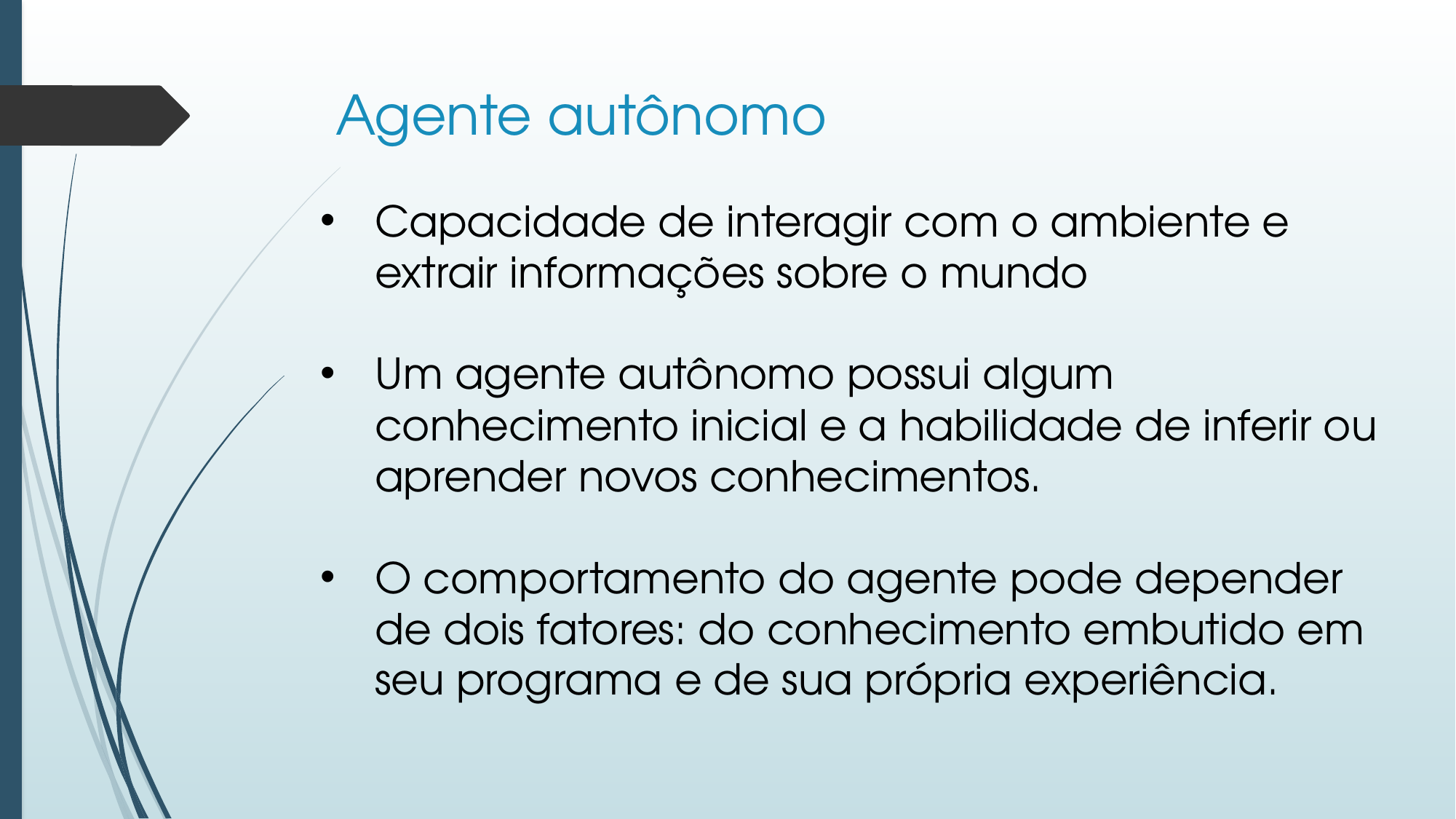

# Agente autônomo
Capacidade de interagir com o ambiente e extrair informações sobre o mundo

Um agente autônomo possui algum conhecimento inicial e a habilidade de inferir ou aprender novos conhecimentos.

O comportamento do agente pode depender de dois fatores: do conhecimento embutido em seu programa e de sua própria experiência.